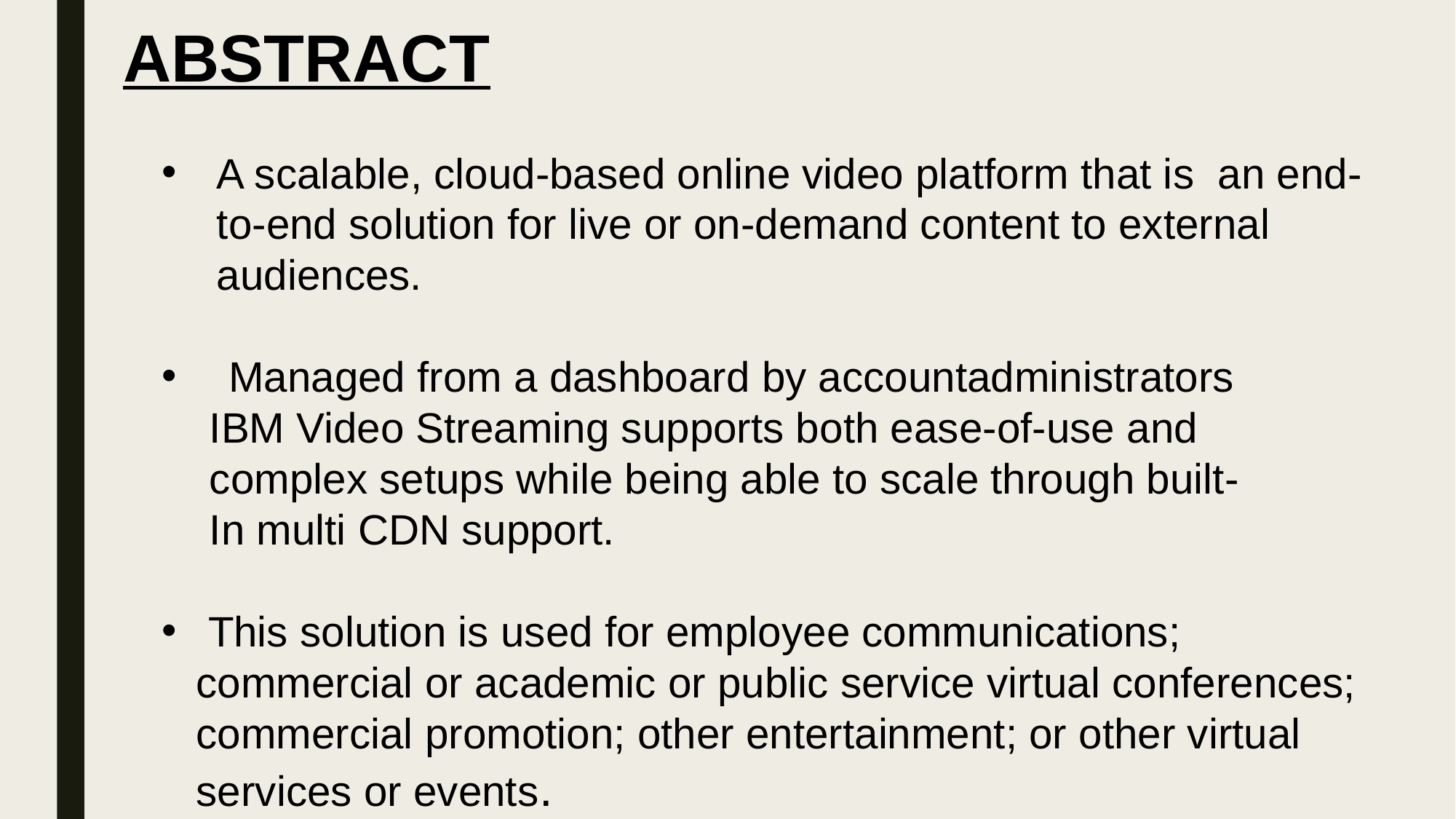

ABSTRACT

A scalable, cloud-based online video platform that is  an end-to-end solution for live or on-demand content to external audiences.

 Managed from a dashboard by accountadministrators
    IBM Video Streaming supports both ease-of-use and
    complex setups while being able to scale through built-
    In multi CDN support.

 This solution is used for employee communications; commercial or academic or public service virtual conferences; commercial promotion; other entertainment; or other virtual services or events.